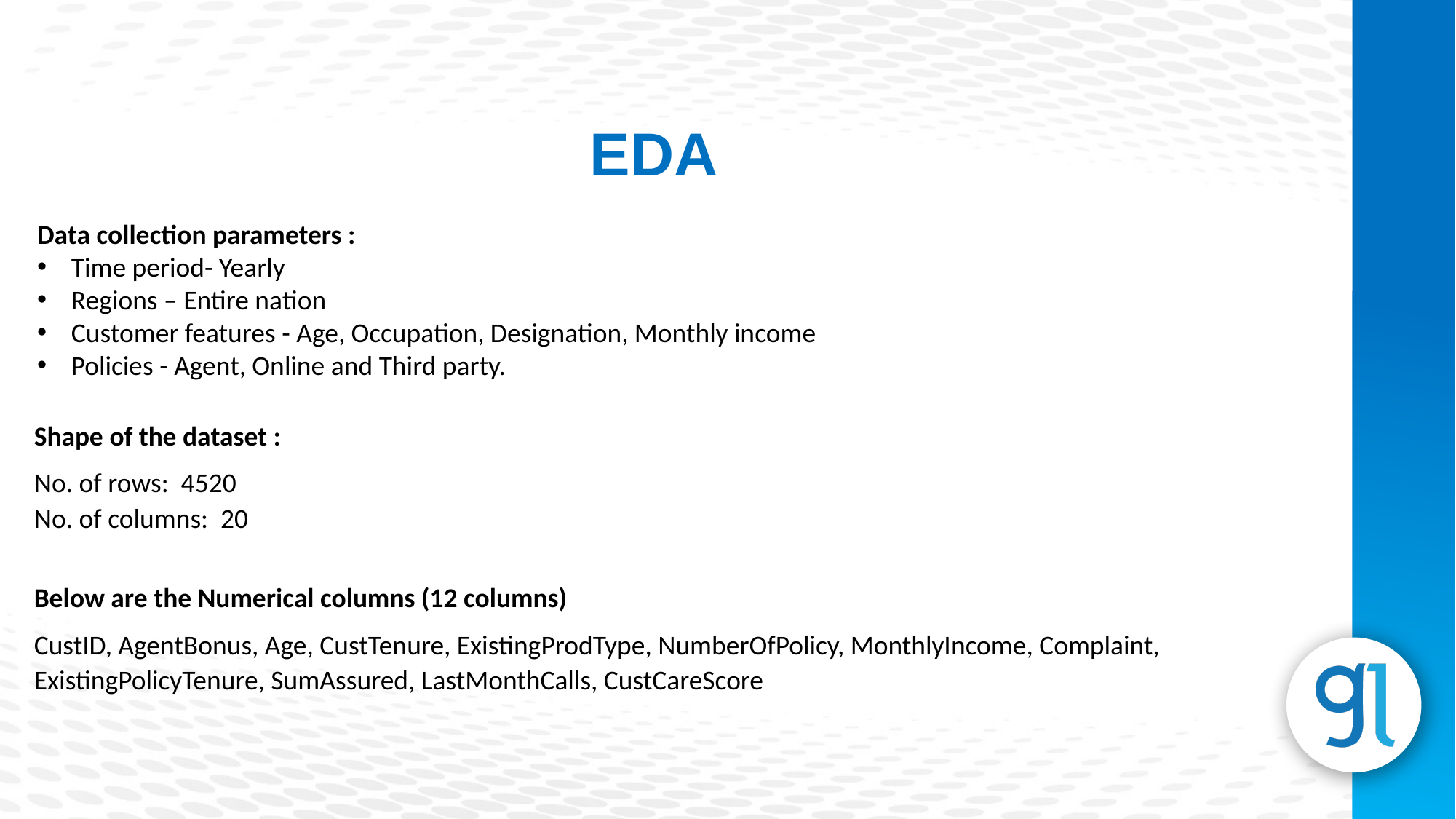

EDA
Data collection parameters :
Time period- Yearly
Regions – Entire nation
Customer features - Age, Occupation, Designation, Monthly income
Policies - Agent, Online and Third party.
Shape of the dataset :
No. of rows:  4520
No. of columns:  20

Below are the Numerical columns (12 columns)
CustID, AgentBonus, Age, CustTenure, ExistingProdType, NumberOfPolicy, MonthlyIncome, Complaint, ExistingPolicyTenure, SumAssured, LastMonthCalls, CustCareScore